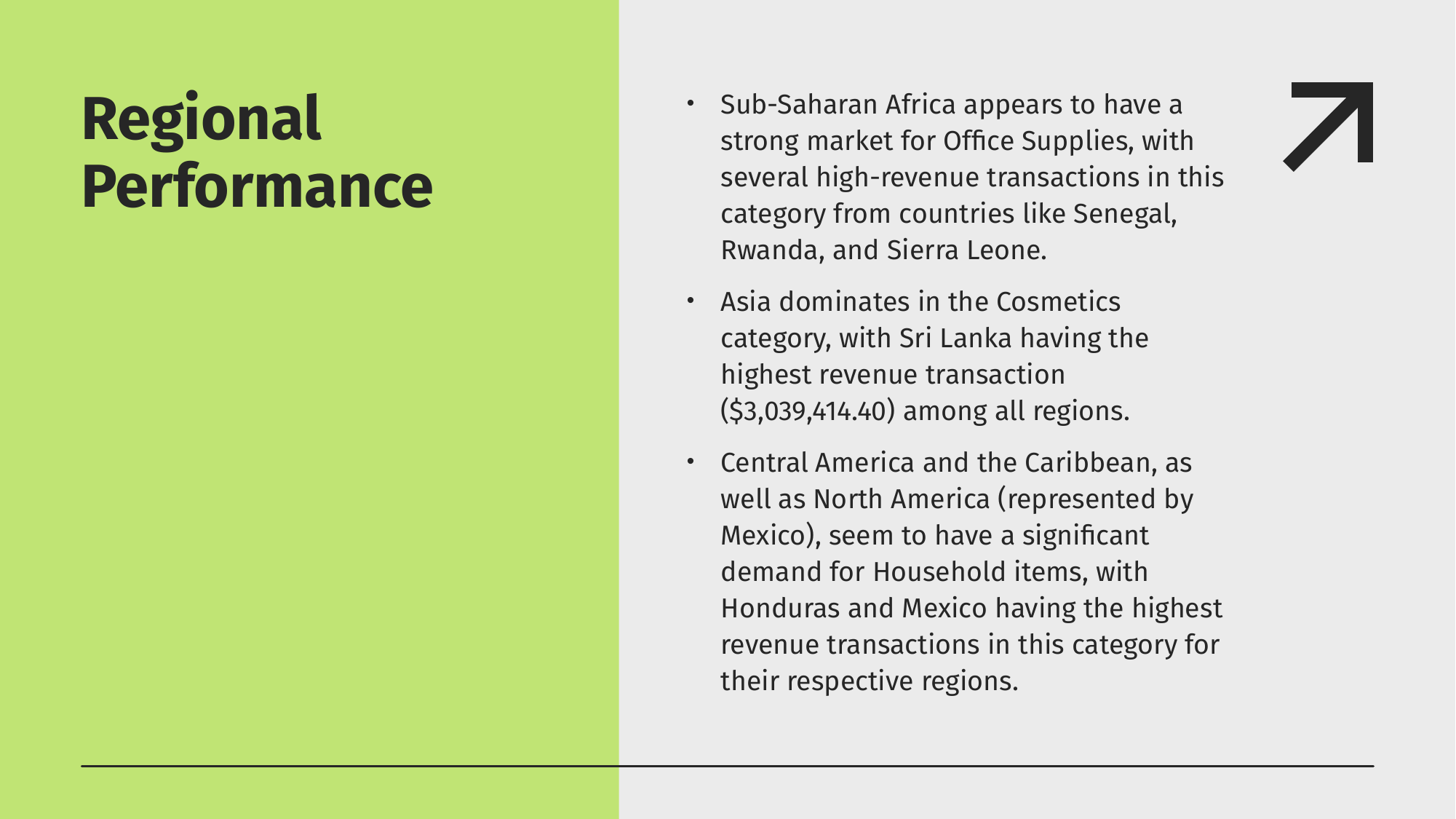

# Regional Performance
Sub-Saharan Africa appears to have a strong market for Office Supplies, with several high-revenue transactions in this category from countries like Senegal, Rwanda, and Sierra Leone.
Asia dominates in the Cosmetics category, with Sri Lanka having the highest revenue transaction ($3,039,414.40) among all regions.
Central America and the Caribbean, as well as North America (represented by Mexico), seem to have a significant demand for Household items, with Honduras and Mexico having the highest revenue transactions in this category for their respective regions.